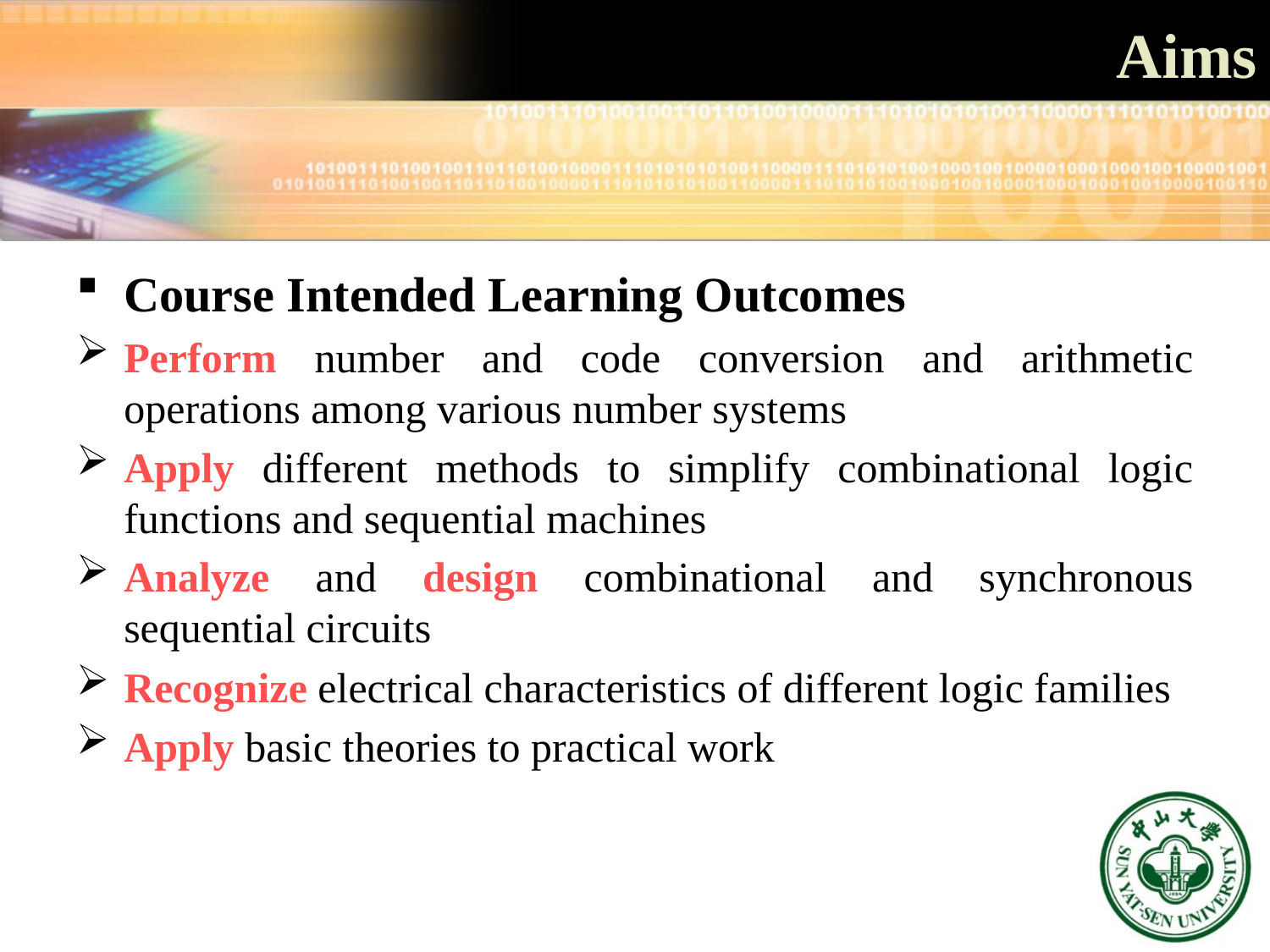

# Aims
Course Intended Learning Outcomes
Perform number and code conversion and arithmetic operations among various number systems
Apply different methods to simplify combinational logic functions and sequential machines
Analyze and design combinational and synchronous sequential circuits
Recognize electrical characteristics of different logic families
Apply basic theories to practical work